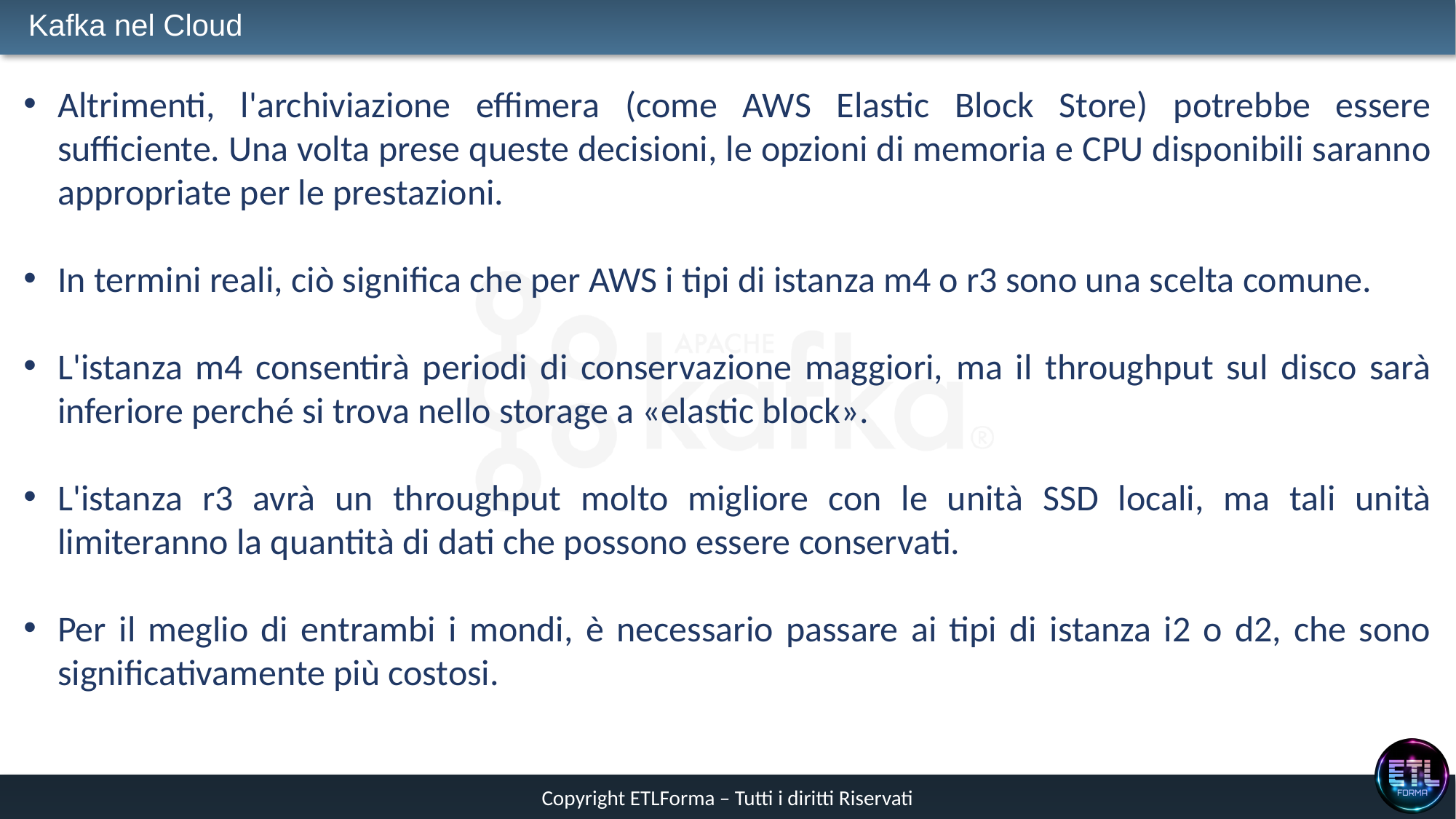

# Kafka nel Cloud
Altrimenti, l'archiviazione effimera (come AWS Elastic Block Store) potrebbe essere sufficiente. Una volta prese queste decisioni, le opzioni di memoria e CPU disponibili saranno appropriate per le prestazioni.

In termini reali, ciò significa che per AWS i tipi di istanza m4 o r3 sono una scelta comune.

L'istanza m4 consentirà periodi di conservazione maggiori, ma il throughput sul disco sarà inferiore perché si trova nello storage a «elastic block».

L'istanza r3 avrà un throughput molto migliore con le unità SSD locali, ma tali unità limiteranno la quantità di dati che possono essere conservati.

Per il meglio di entrambi i mondi, è necessario passare ai tipi di istanza i2 o d2, che sono significativamente più costosi.